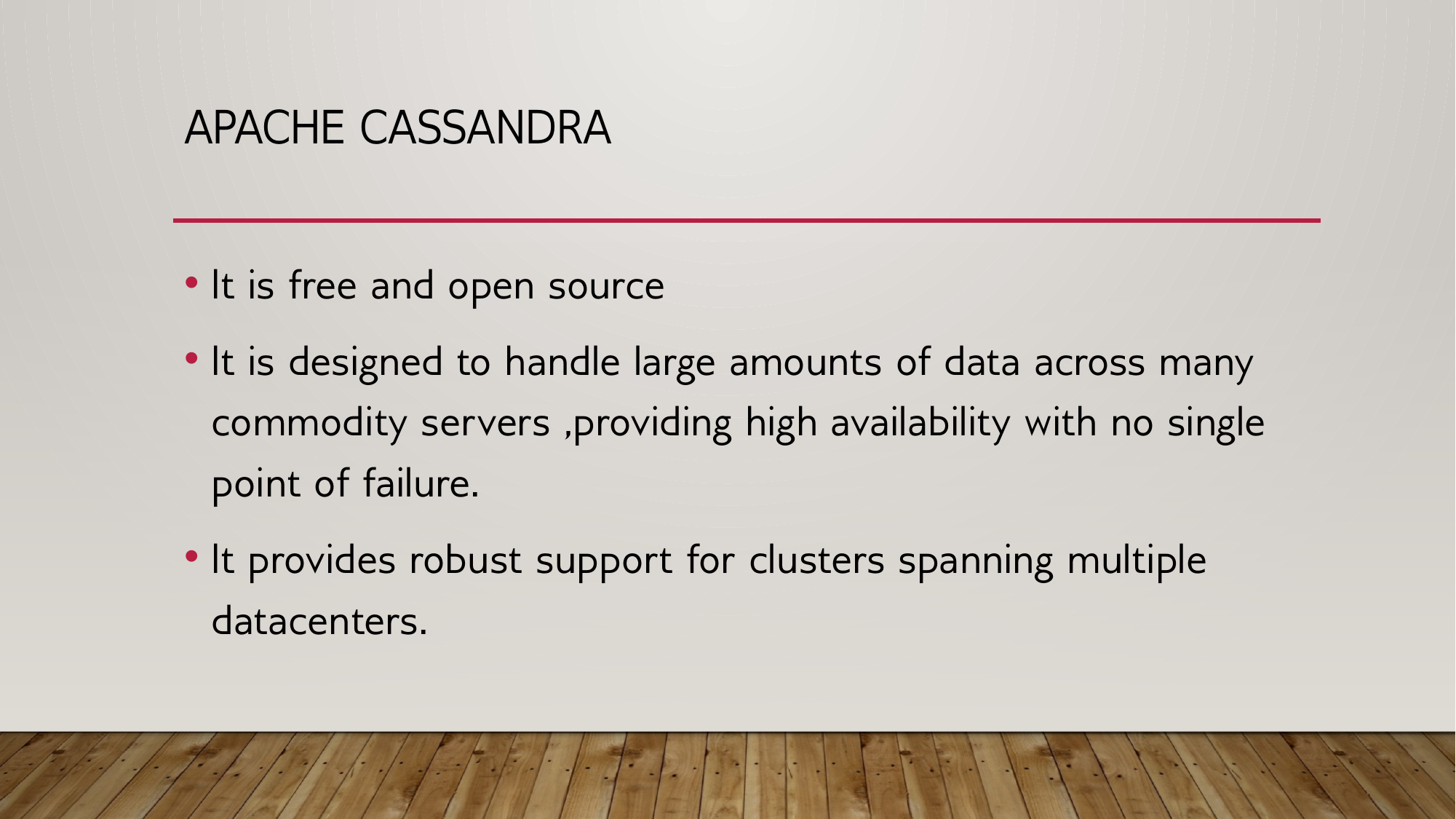

# Apache cassandra
It is free and open source
It is designed to handle large amounts of data across many commodity servers ,providing high availability with no single point of failure.
It provides robust support for clusters spanning multiple datacenters.